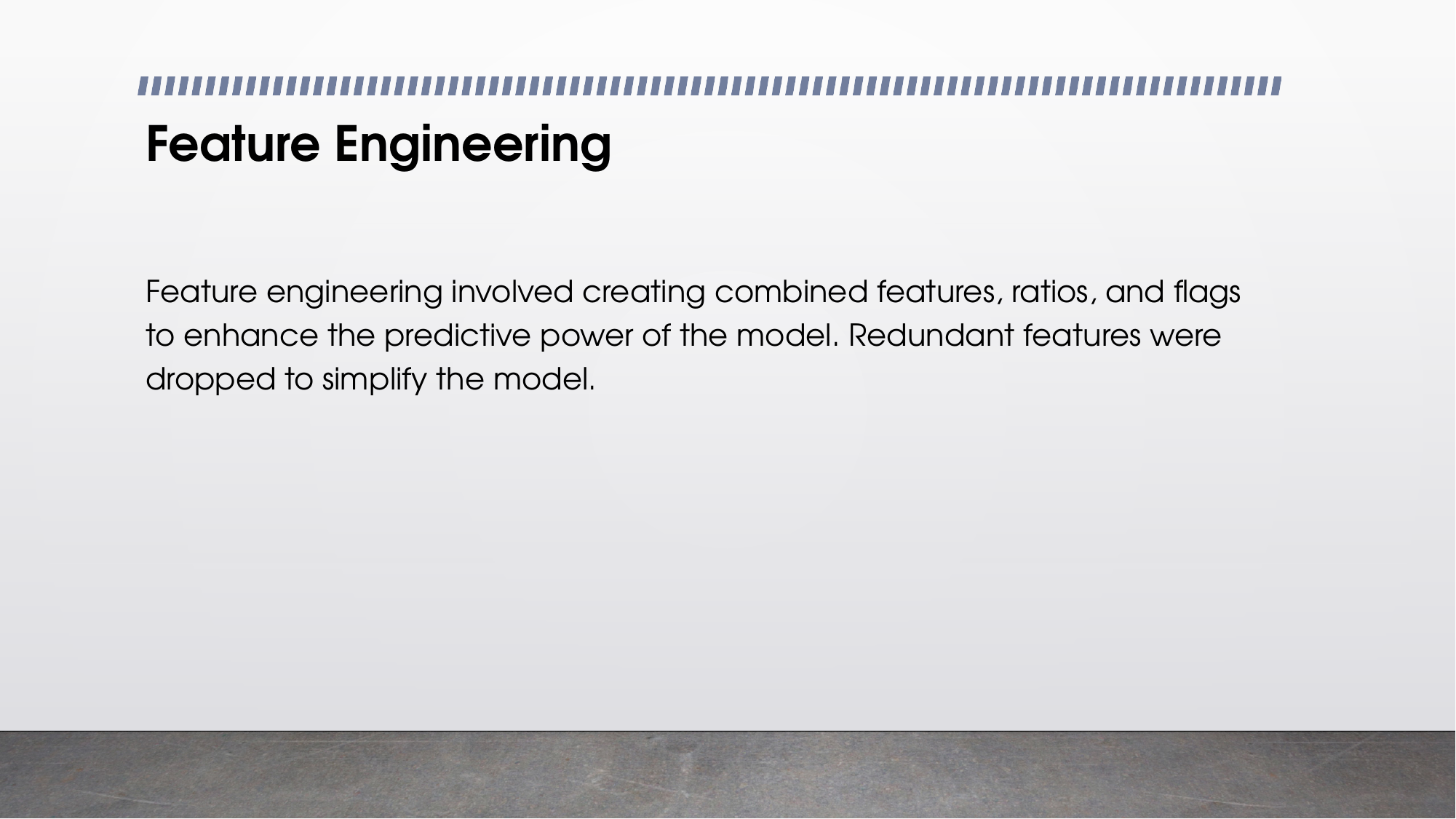

# Feature Engineering
Feature engineering involved creating combined features, ratios, and flags to enhance the predictive power of the model. Redundant features were dropped to simplify the model.